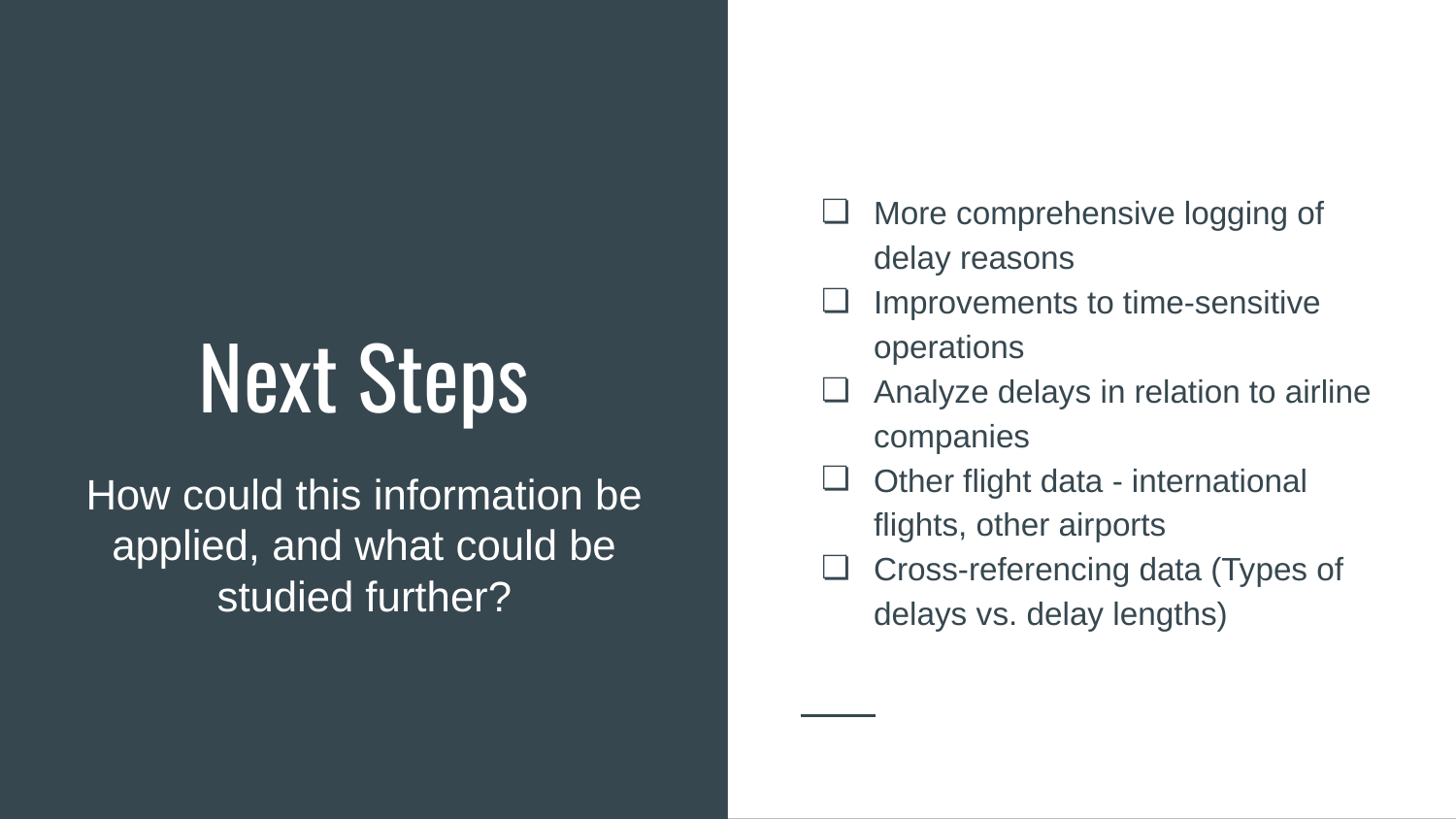

More comprehensive logging of delay reasons
Improvements to time-sensitive operations
Analyze delays in relation to airline companies
Other flight data - international flights, other airports
Cross-referencing data (Types of delays vs. delay lengths)
# Next Steps
How could this information be applied, and what could be studied further?